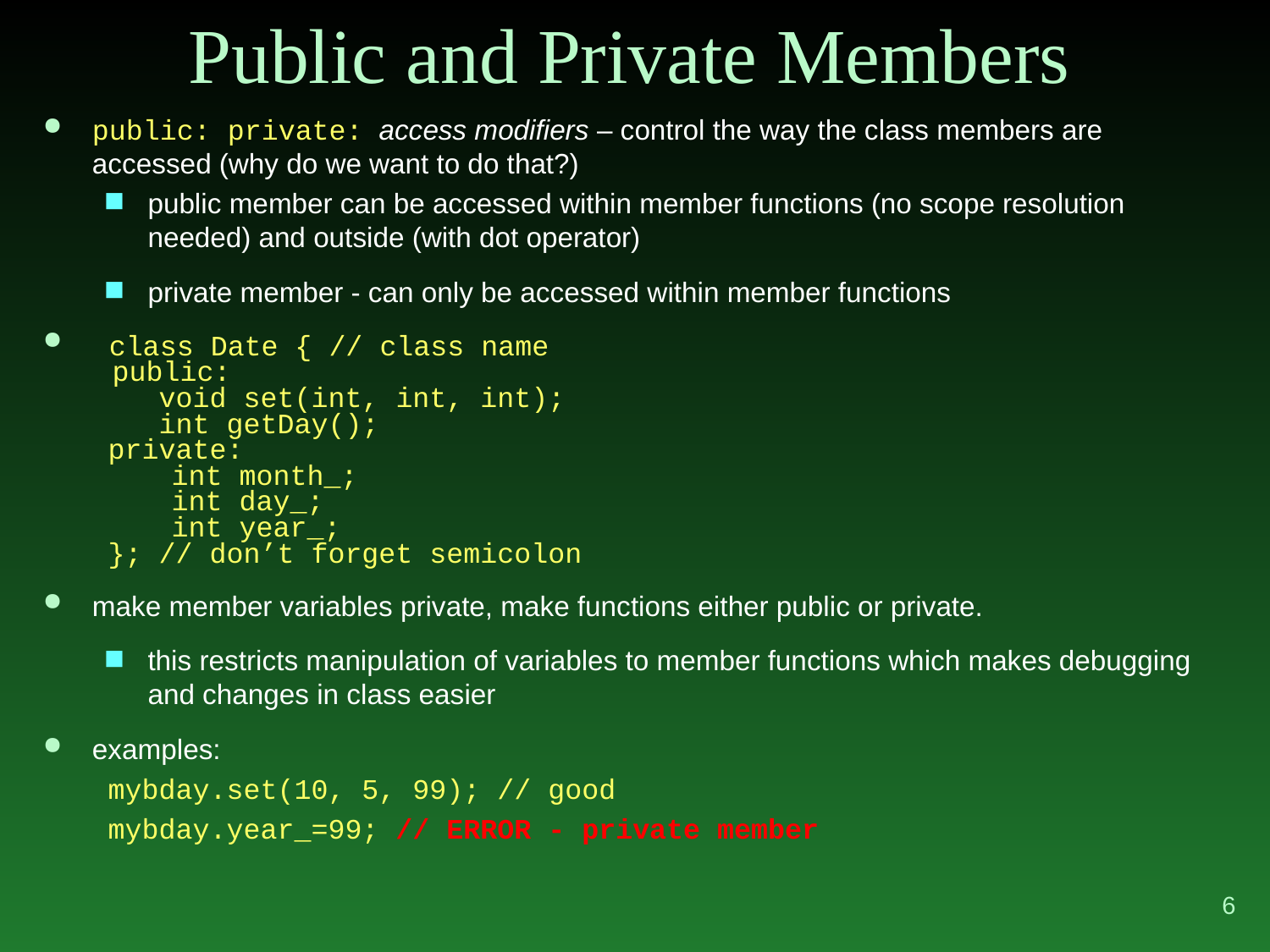

# Public and Private Members
public: private:  access modifiers – control the way the class members are accessed (why do we want to do that?)
public member can be accessed within member functions (no scope resolution needed) and outside (with dot operator)
private member - can only be accessed within member functions

 class Date { // class name
    public:
   void set(int, int, int);
   int getDay();
private:
int month_;
int day_;
int year_;
}; // don’t forget semicolon
make member variables private, make functions either public or private.
this restricts manipulation of variables to member functions which makes debugging and changes in class easier
examples:
mybday.set(10, 5, 99); // good
mybday.year_=99; // ERROR - private member
6